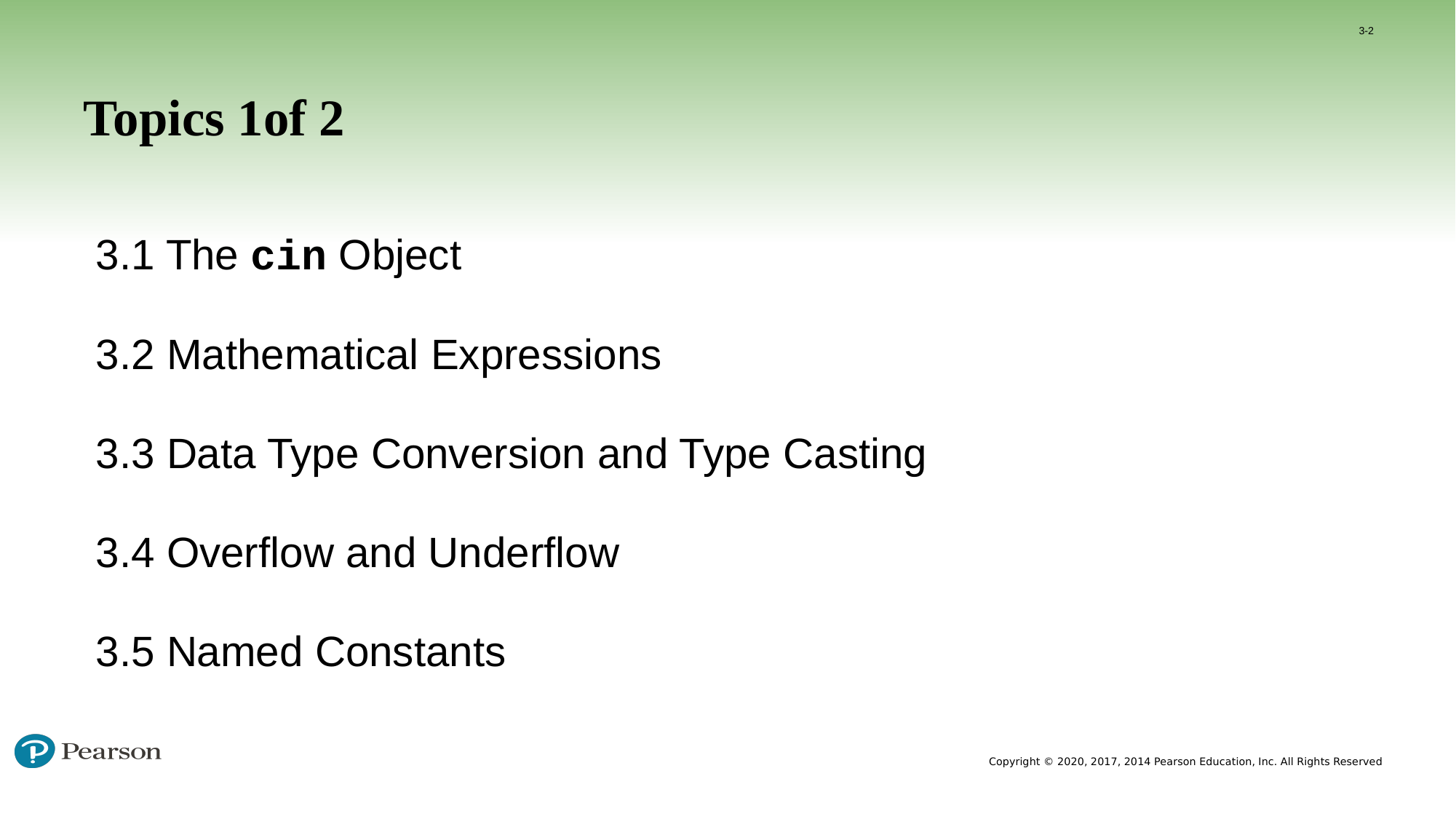

3-2
# Topics 1of 2
3.1 The cin Object
3.2 Mathematical Expressions
3.3 Data Type Conversion and Type Casting
3.4 Overflow and Underflow
3.5 Named Constants